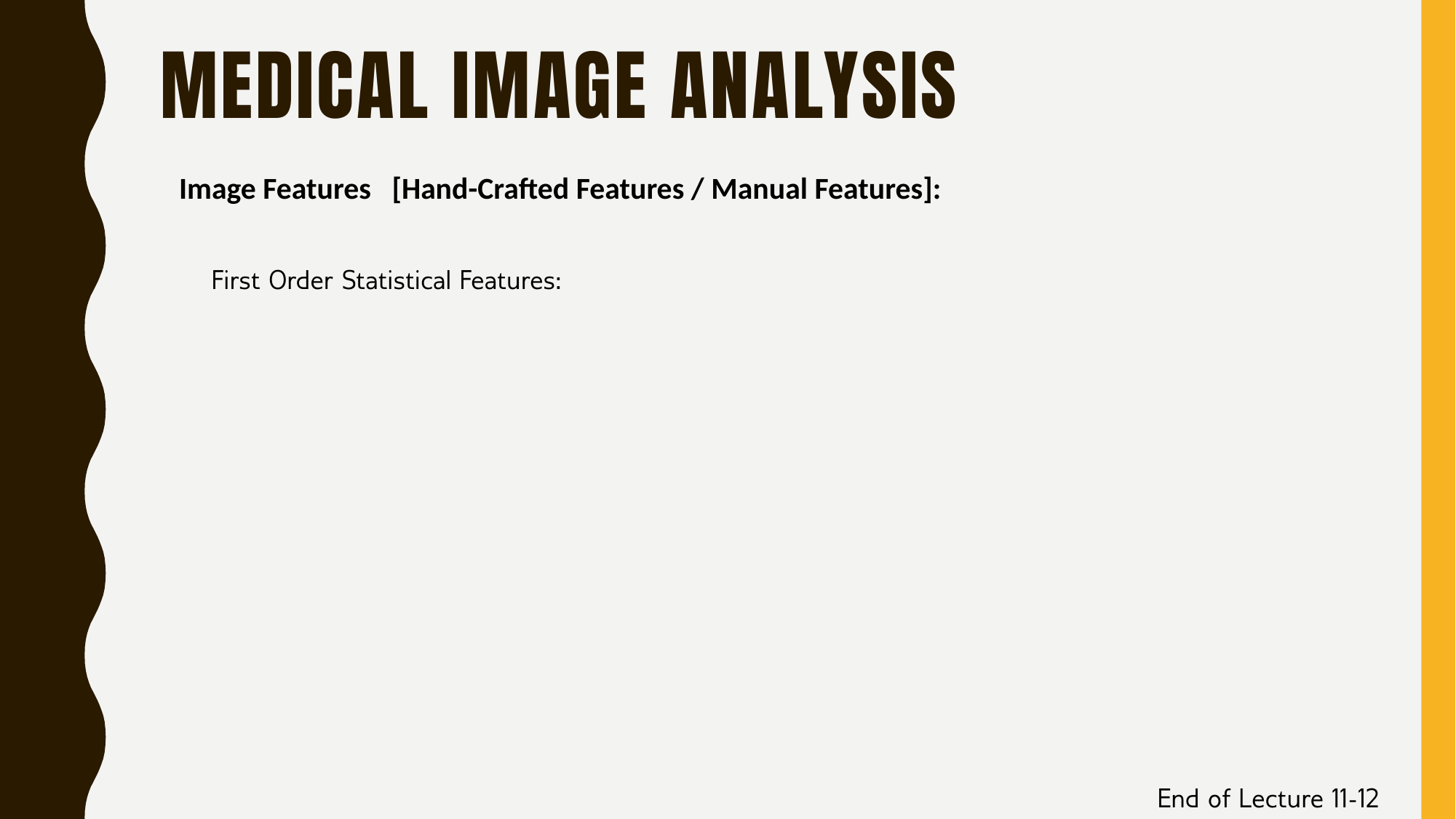

# medical Image Analysis
Image Features   [Hand-Crafted Features / Manual Features]:
First Order Statistical Features:

End of Lecture 11-12